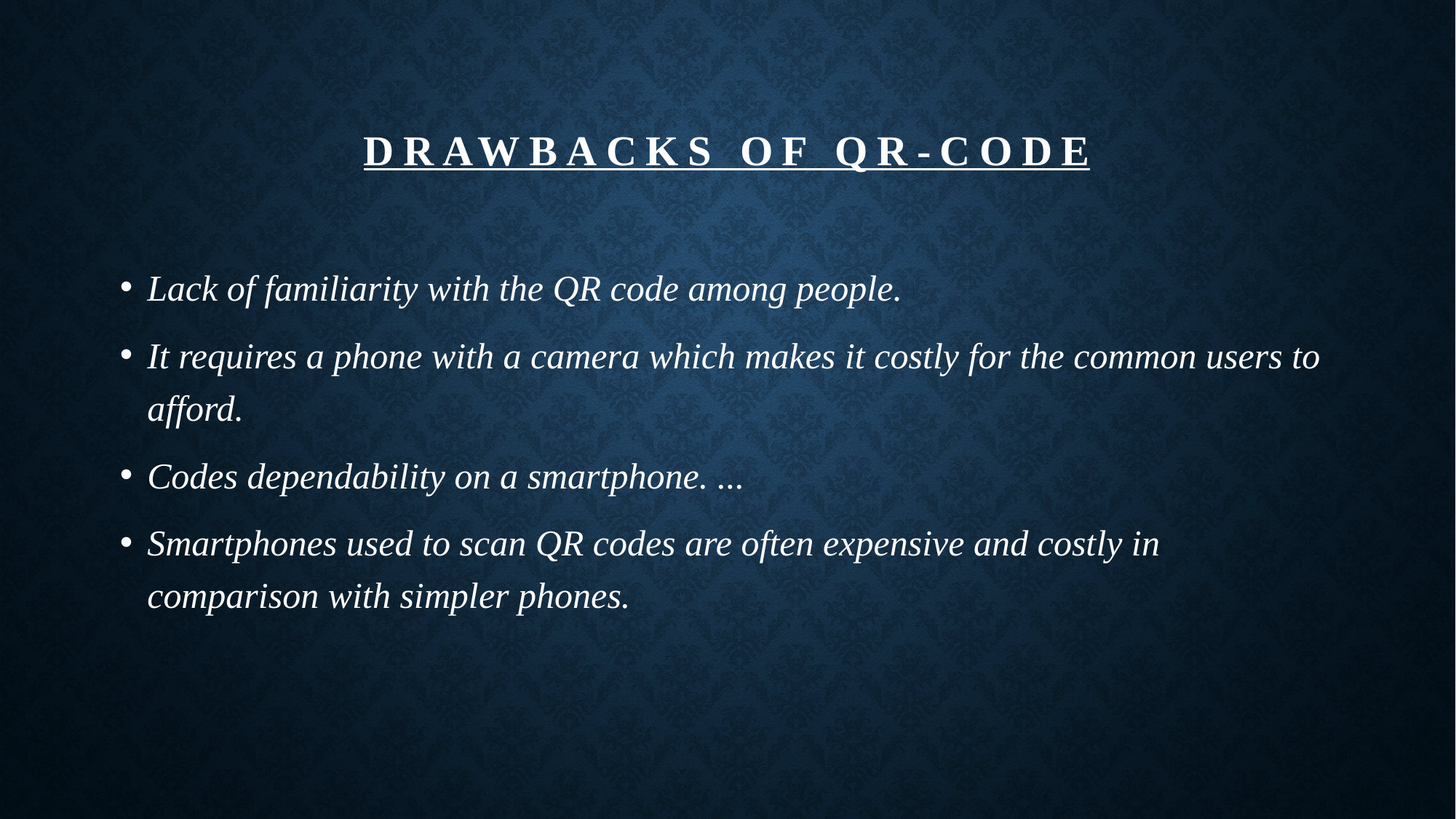

# DRAWBACKS OF QR-CODE
Lack of familiarity with the QR code among people.
It requires a phone with a camera which makes it costly for the common users to afford.
Codes dependability on a smartphone. ...
Smartphones used to scan QR codes are often expensive and costly in comparison with simpler phones.